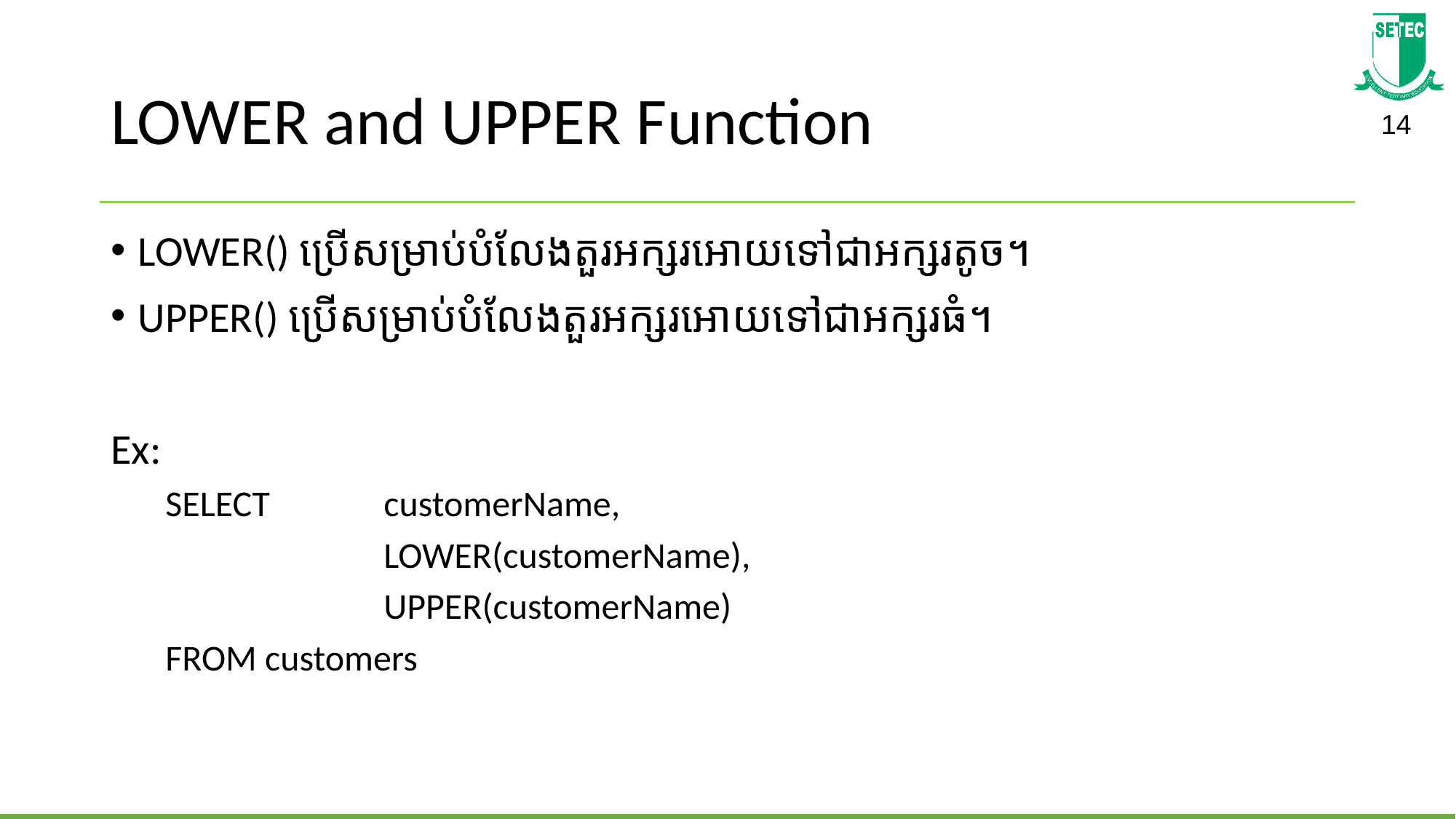

# LOWER and UPPER Function
LOWER() ប្រើសម្រាប់បំលែងតួរអក្សរអោយទៅជាអក្សរតូច។
UPPER() ប្រើសម្រាប់បំលែងតួរអក្សរអោយទៅជាអក្សរធំ។

Ex:
SELECT 	customerName,
		LOWER(customerName),
		UPPER(customerName)
FROM customers